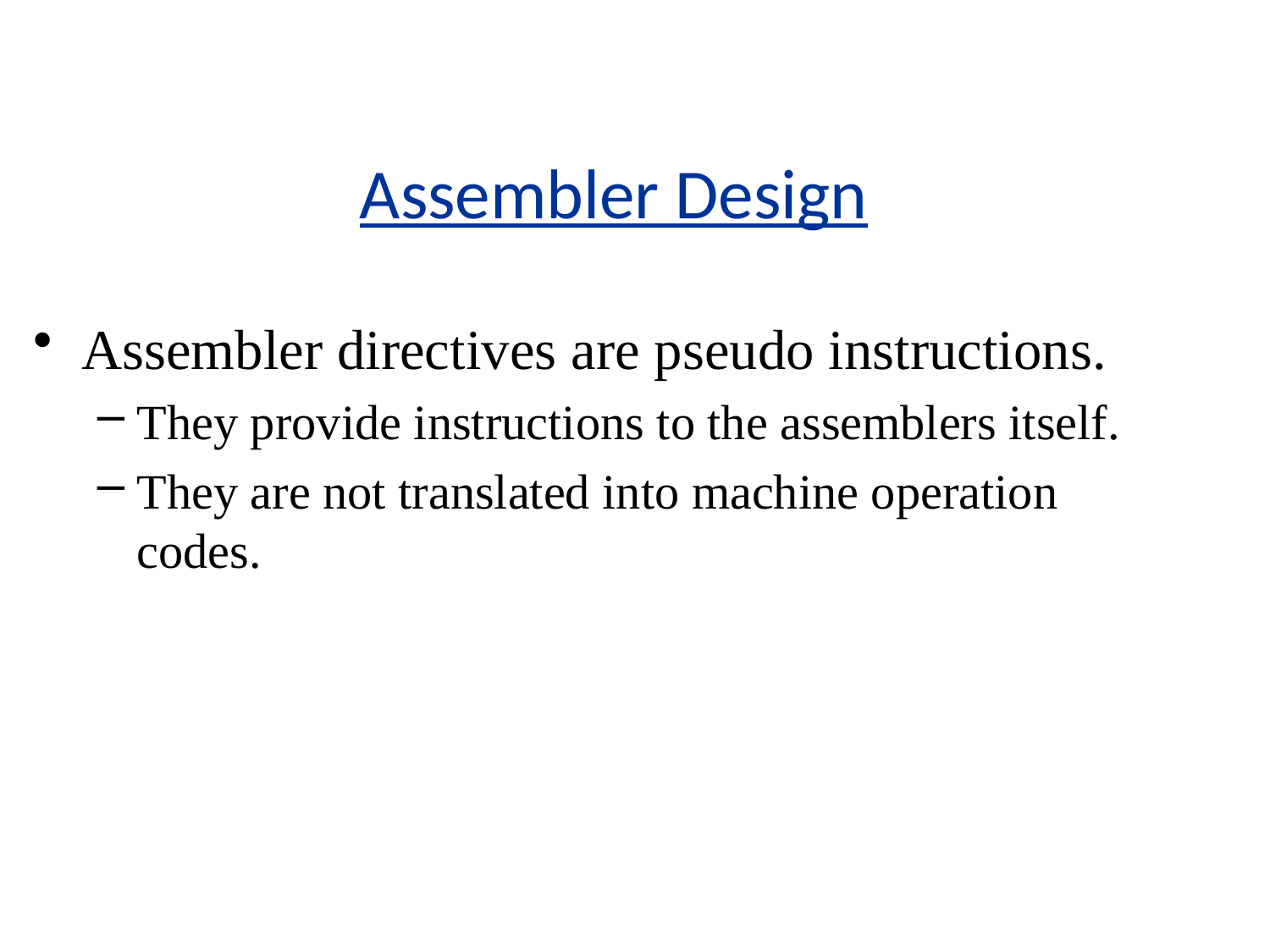

Assembler Design
Assembler directives are pseudo instructions.
They provide instructions to the assemblers itself.
They are not translated into machine operation codes.